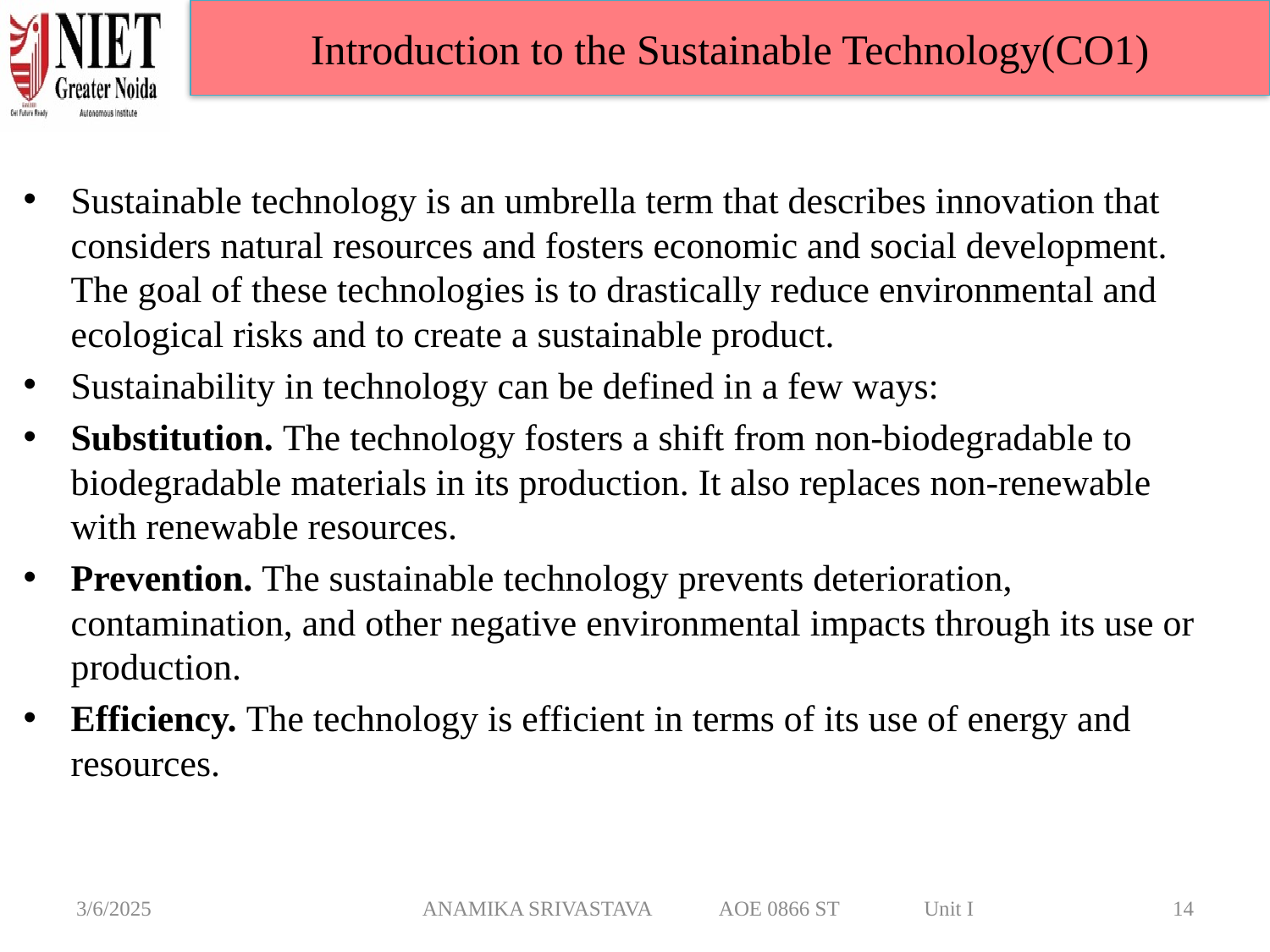

Introduction to the Sustainable Technology(CO1)

Sustainable technology is an umbrella term that describes innovation that considers natural resources and fosters economic and social development. The goal of these technologies is to drastically reduce environmental and ecological risks and to create a sustainable product.
Sustainability in technology can be defined in a few ways:
Substitution. The technology fosters a shift from non-biodegradable to biodegradable materials in its production. It also replaces non-renewable with renewable resources.
Prevention. The sustainable technology prevents deterioration, contamination, and other negative environmental impacts through its use or production.
Efficiency. The technology is efficient in terms of its use of energy and resources.

3/6/2025
ANAMIKA SRIVASTAVA             AOE 0866 ST                Unit I
14